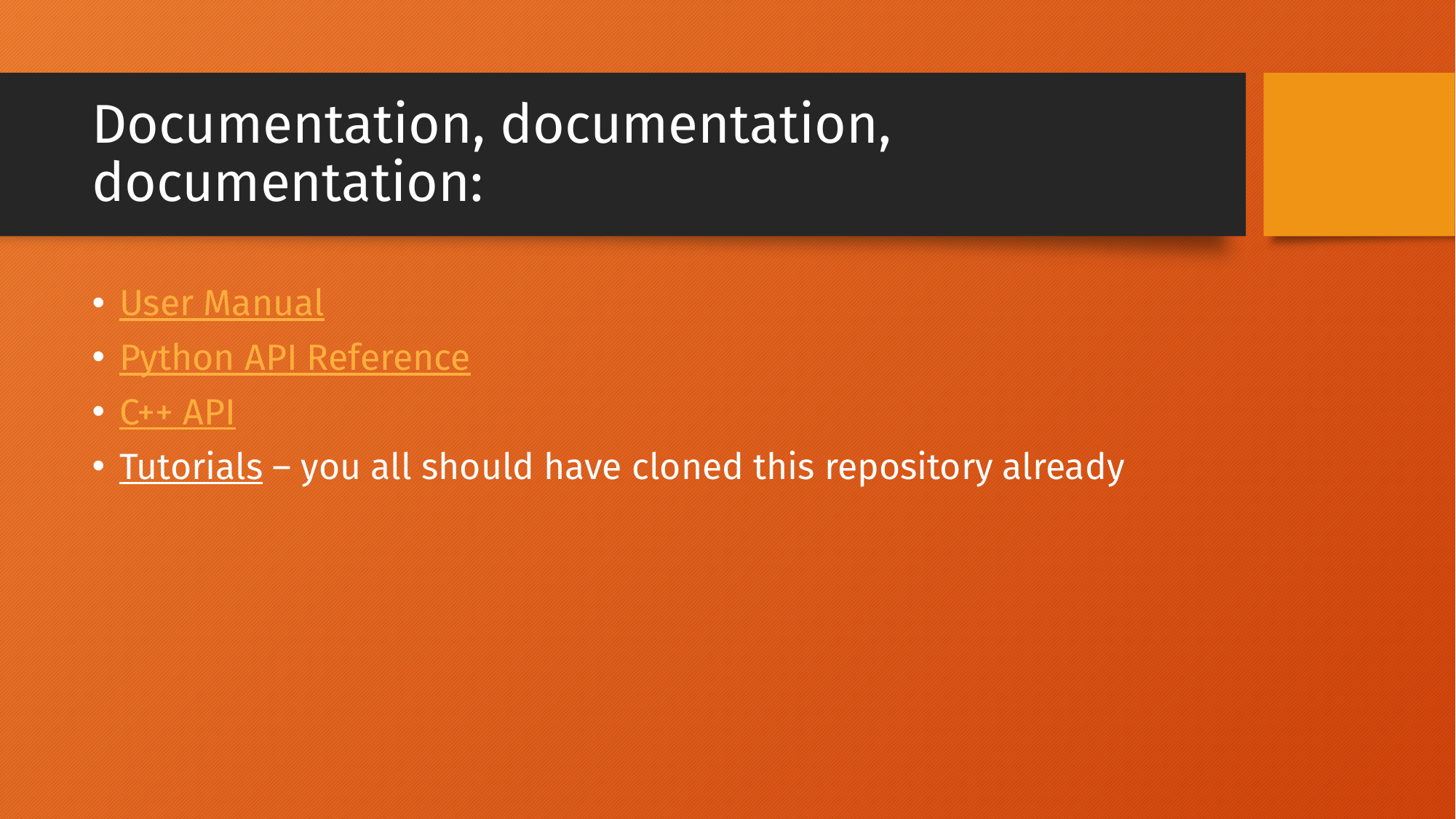

# Documentation, documentation, documentation:
User Manual
Python API Reference
C++ API
Tutorials – you all should have cloned this repository already